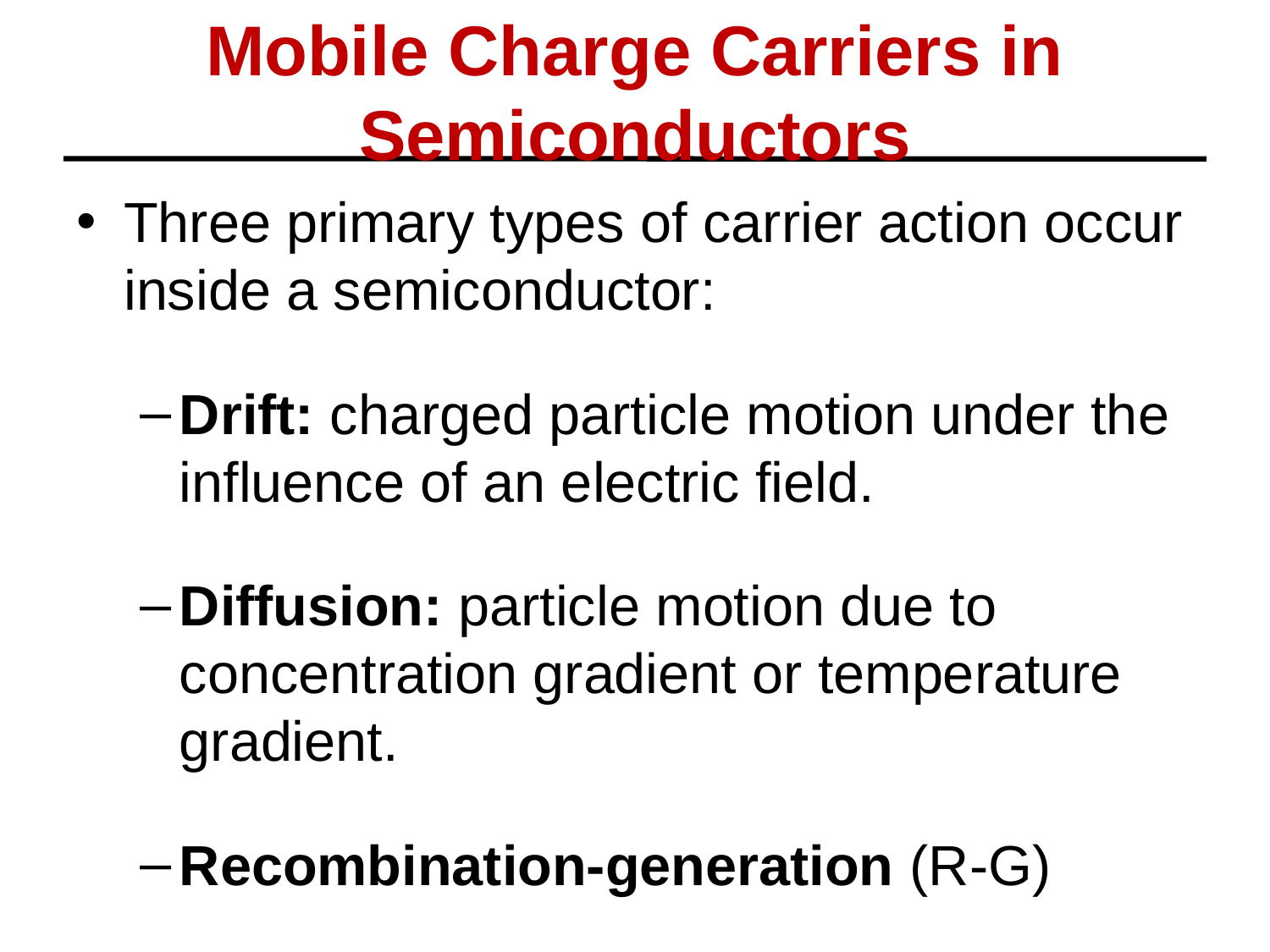

# Mobile Charge Carriers in Semiconductors
Three primary types of carrier action occur inside a semiconductor:
Drift: charged particle motion under the influence of an electric field.
Diffusion: particle motion due to concentration gradient or temperature gradient.
Recombination-generation (R-G)